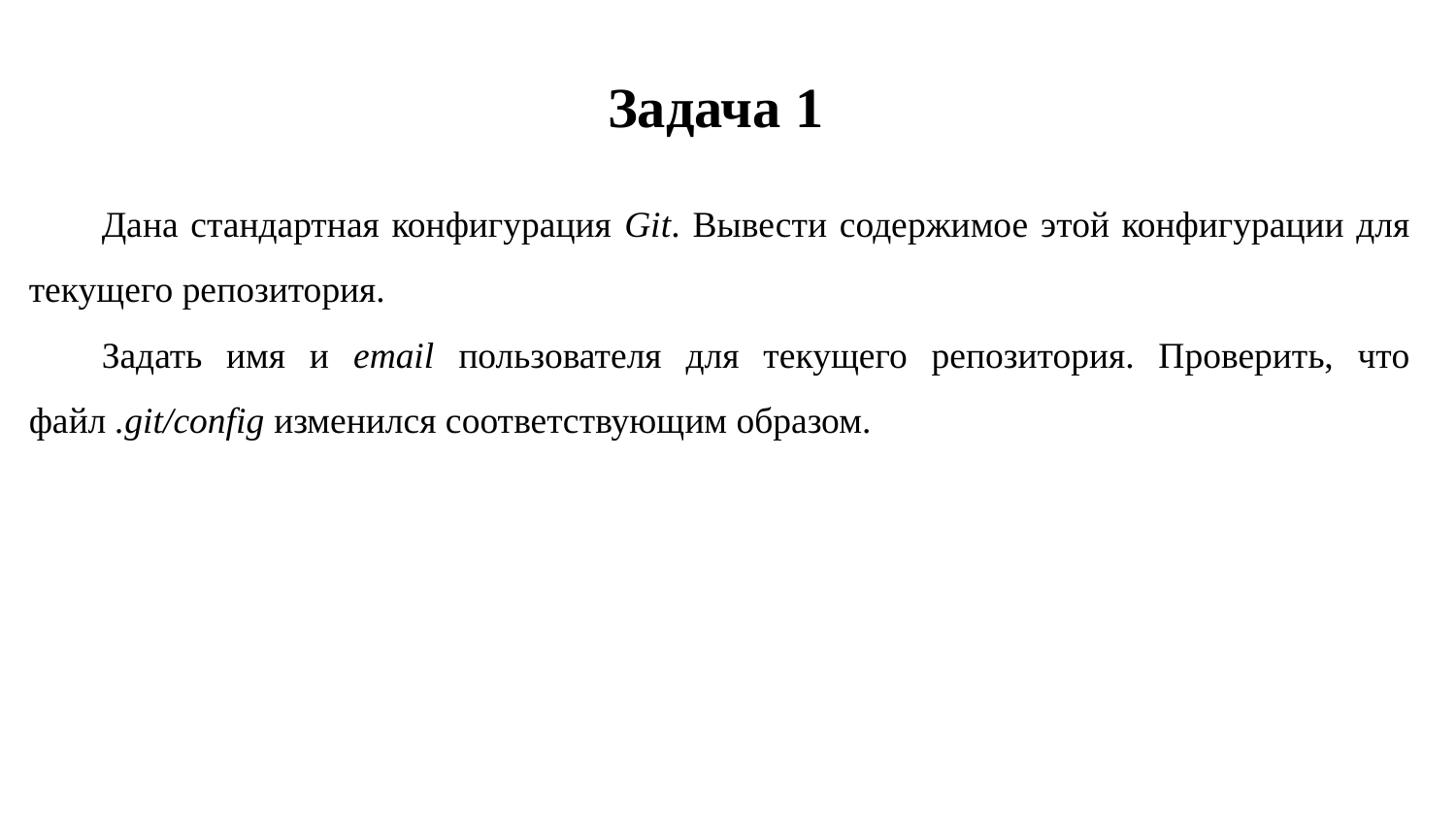

Задача 1
Дана стандартная конфигурация Git. Вывести содержимое этой конфигурации для текущего репозитория.
Задать имя и email пользователя для текущего репозитория. Проверить, что файл .git/config изменился соответствующим образом.